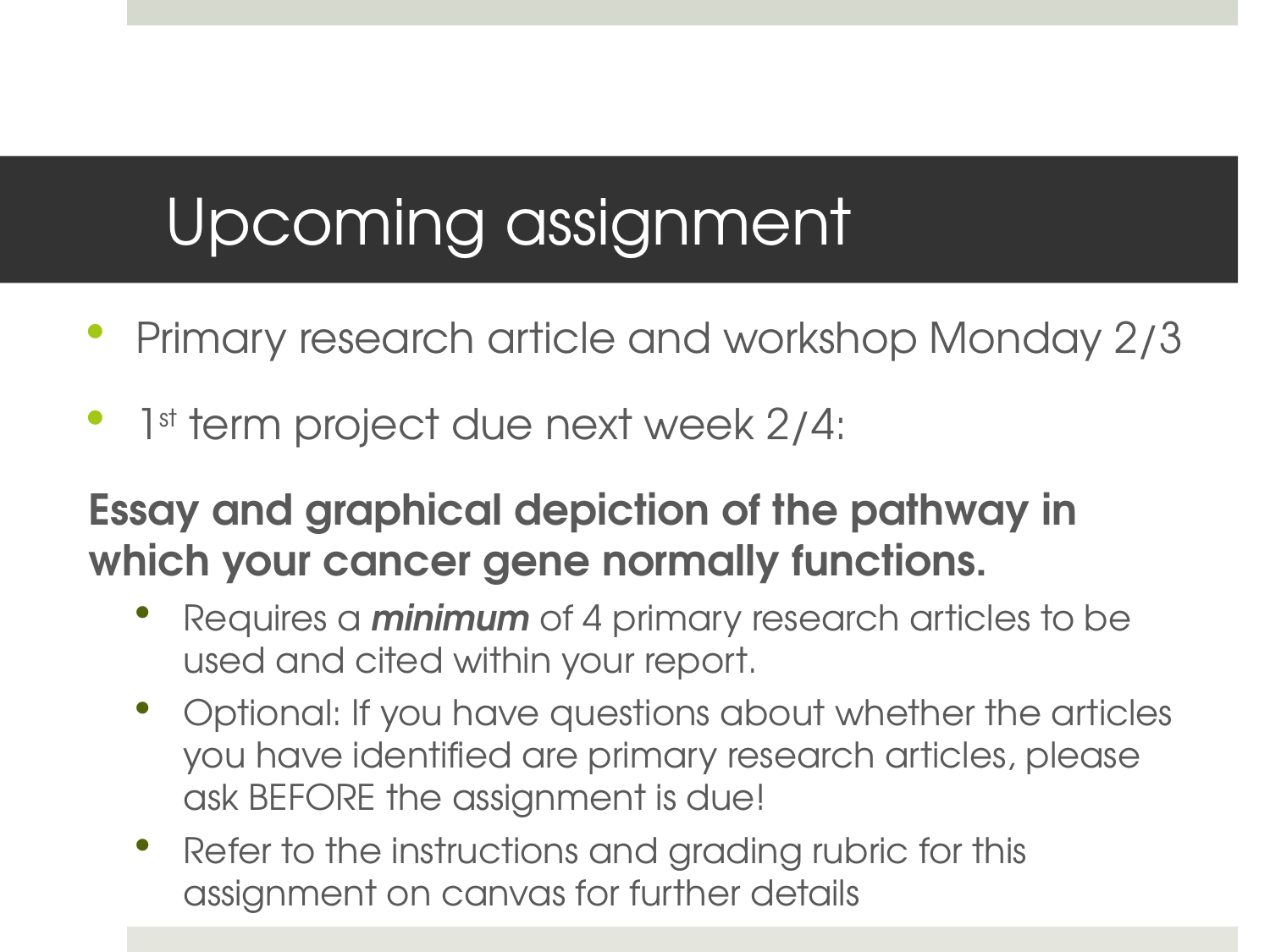

# Upcoming assignment
Primary research article and workshop Monday 2/3
1st term project due next week 2/4:
Essay and graphical depiction of the pathway in which your cancer gene normally functions.
Requires a minimum of 4 primary research articles to be used and cited within your report.
Optional: If you have questions about whether the articles you have identified are primary research articles, please ask BEFORE the assignment is due!
Refer to the instructions and grading rubric for this assignment on canvas for further details